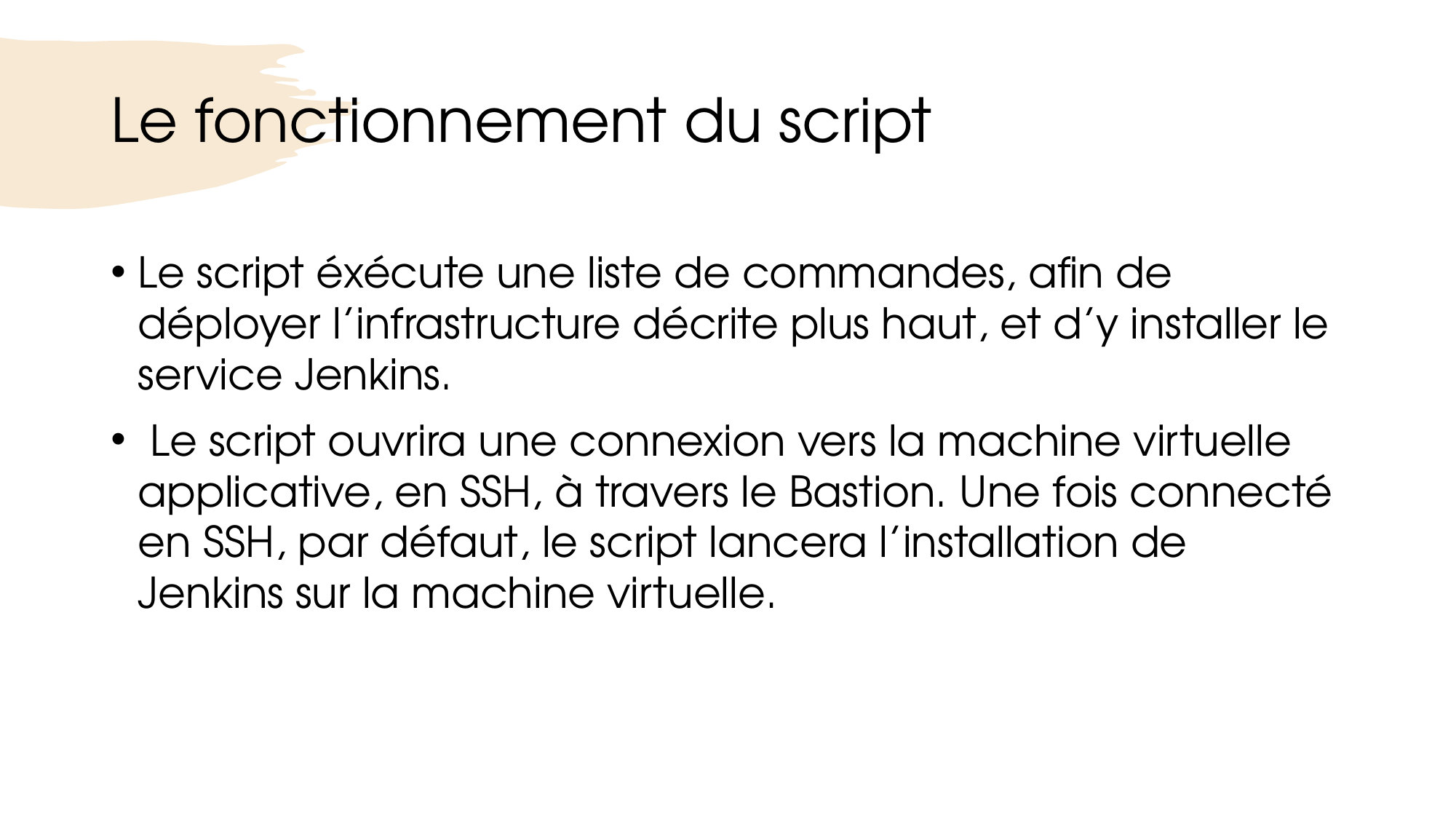

# Le fonctionnement du script
Le script éxécute une liste de commandes, afin de déployer l’infrastructure décrite plus haut, et d’y installer le service Jenkins.
 Le script ouvrira une connexion vers la machine virtuelle applicative, en SSH, à travers le Bastion. Une fois connecté en SSH, par défaut, le script lancera l’installation de Jenkins sur la machine virtuelle.